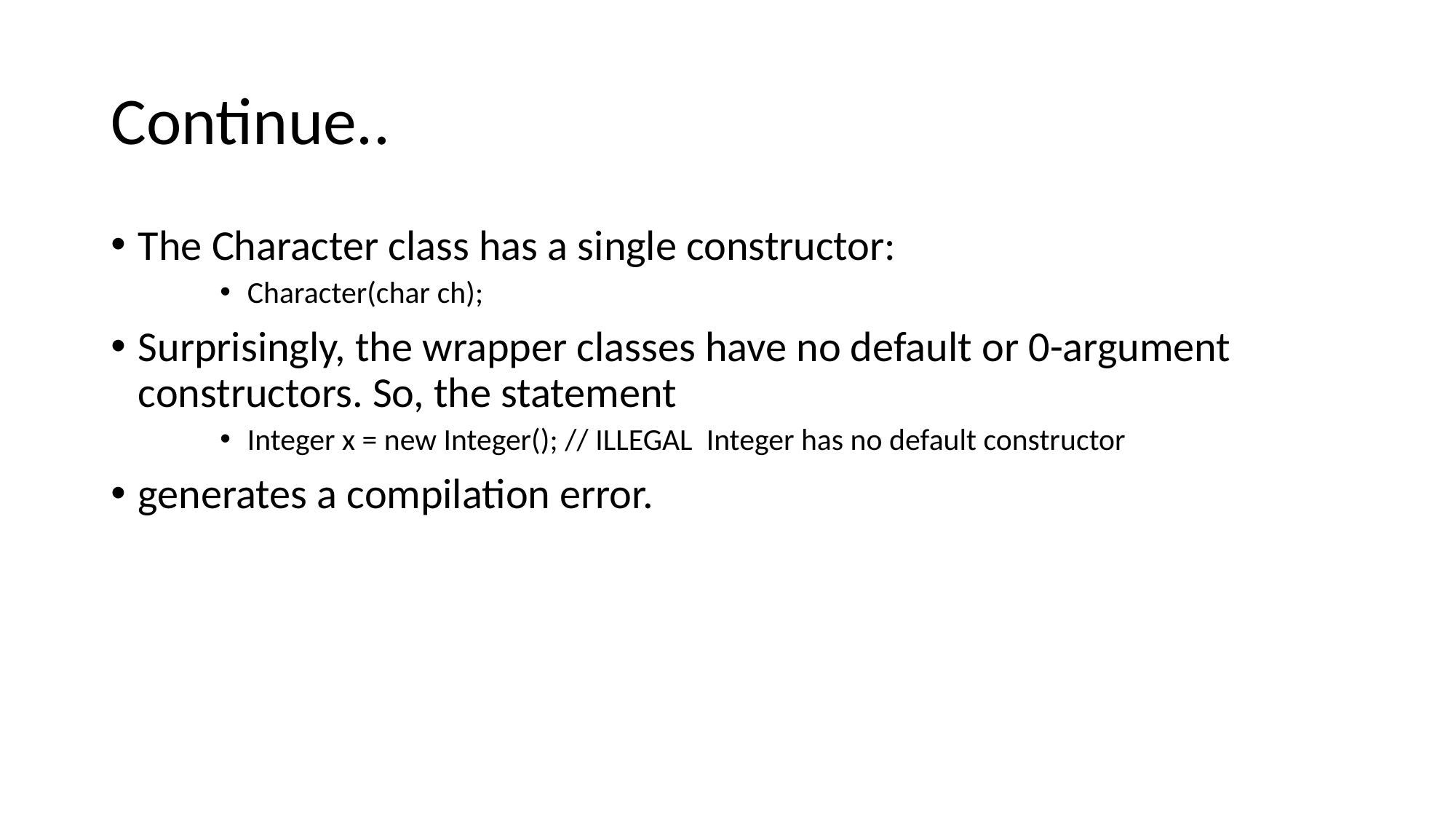

# Continue..
The Character class has a single constructor:
Character(char ch);
Surprisingly, the wrapper classes have no default or 0-argument constructors. So, the statement
Integer x = new Integer(); // ILLEGAL  Integer has no default constructor
generates a compilation error.